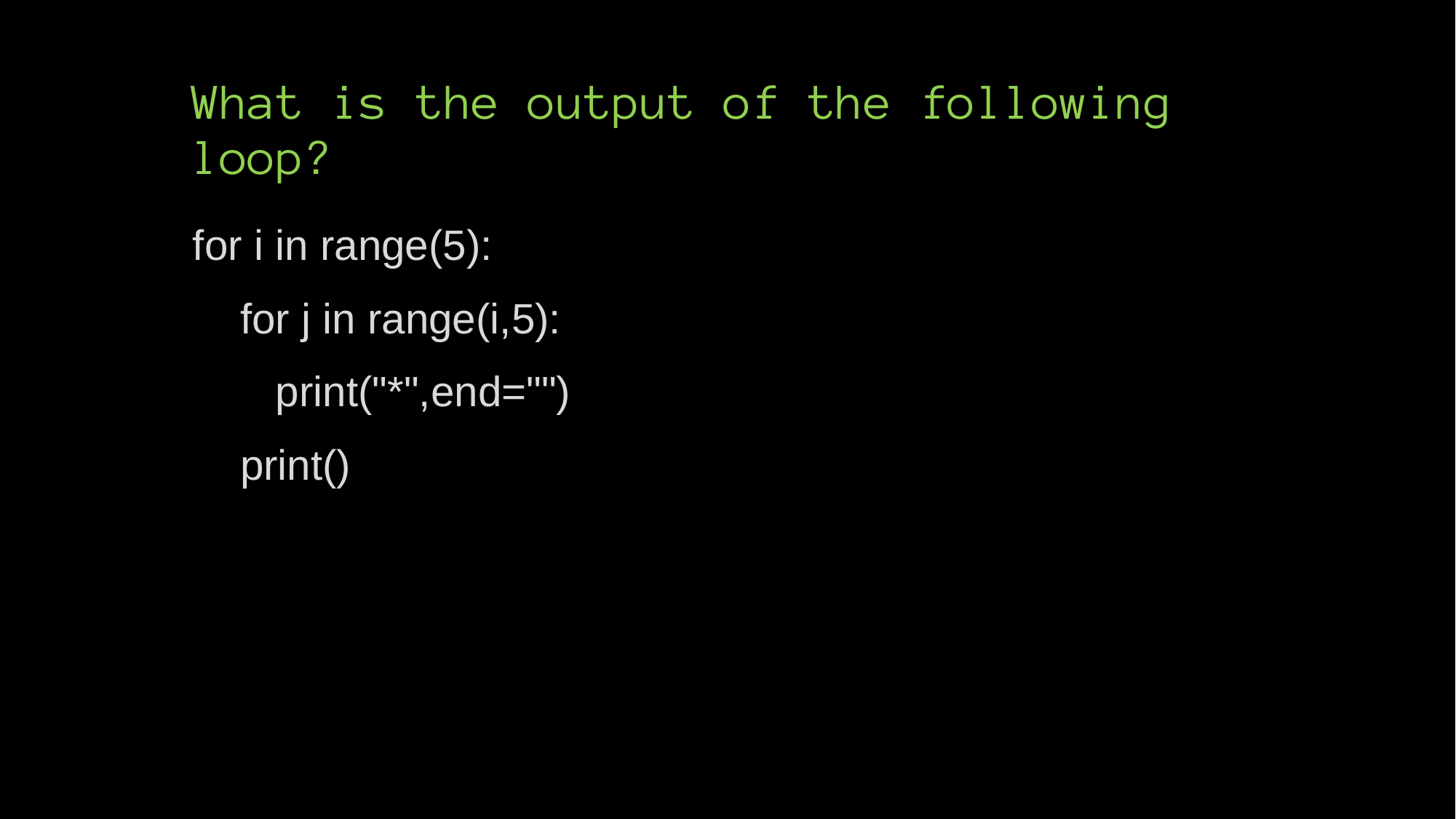

# What is the output of the following loop?
for i in range(5):
    for j in range(i,5):
       print("*",end="")
    print()